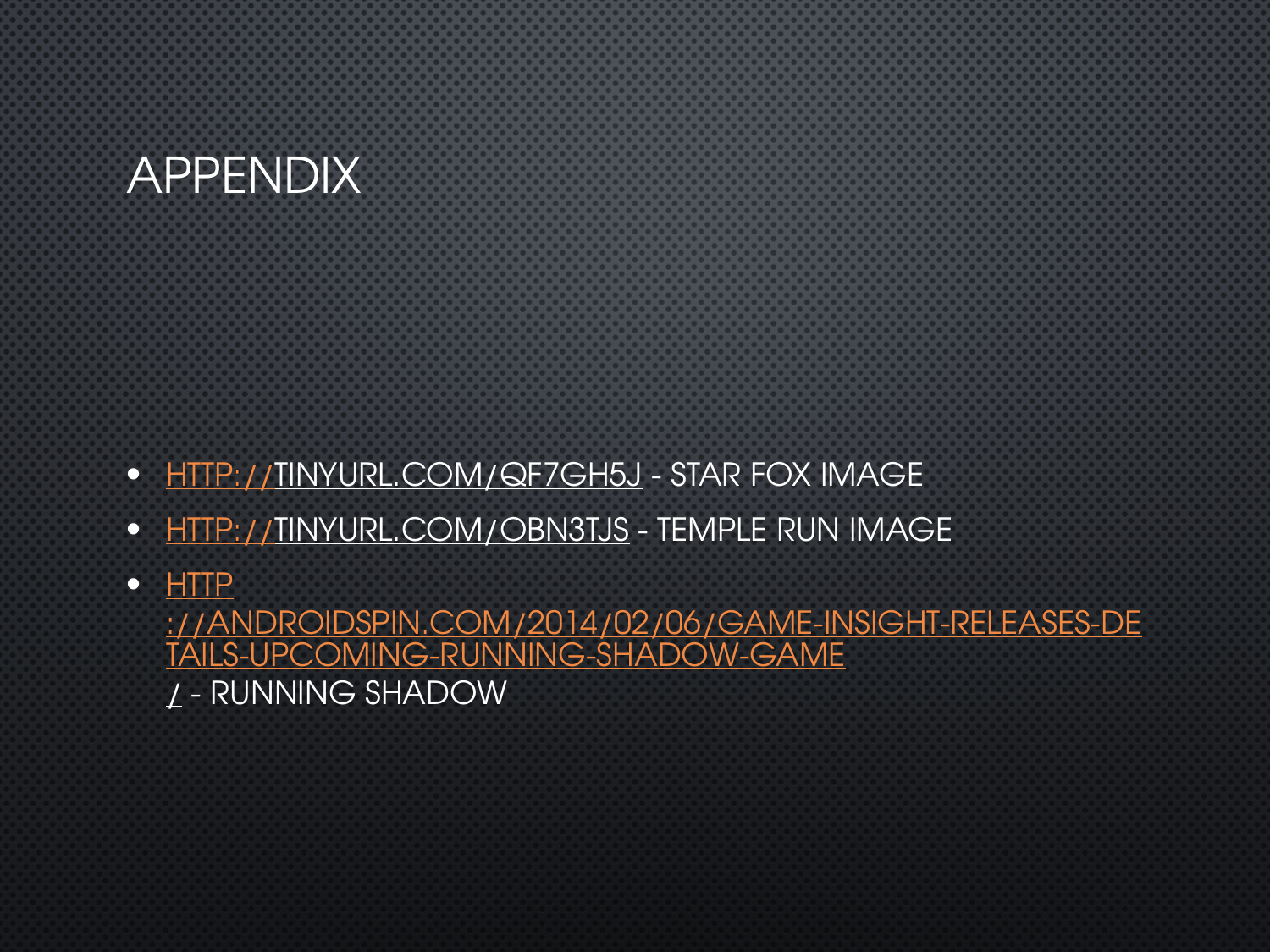

# Appendix

http://tinyurl.com/qf7gh5j - Star Fox Image
http://tinyurl.com/obn3tjs - Temple Run Image
http://androidspin.com/2014/02/06/game-insight-releases-details-upcoming-running-shadow-game/ - Running Shadow